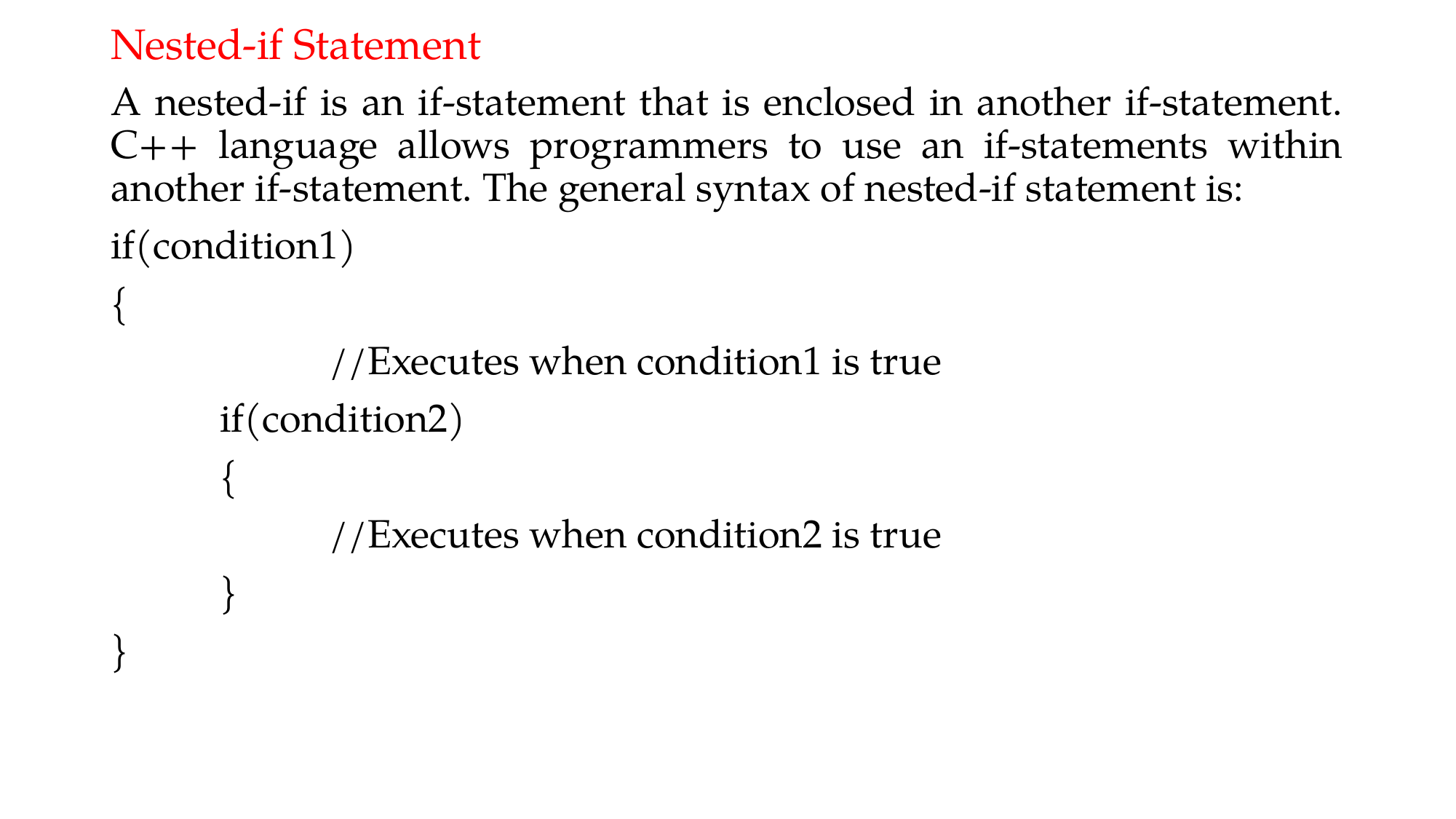

# Nested-if Statement
A nested-if is an if-statement that is enclosed in another if-statement. C++ language allows programmers to use an if-statements within another if-statement. The general syntax of nested-if statement is:
if(condition1)
{
		//Executes when condition1 is true
	if(condition2)
	{
		//Executes when condition2 is true
	}
}